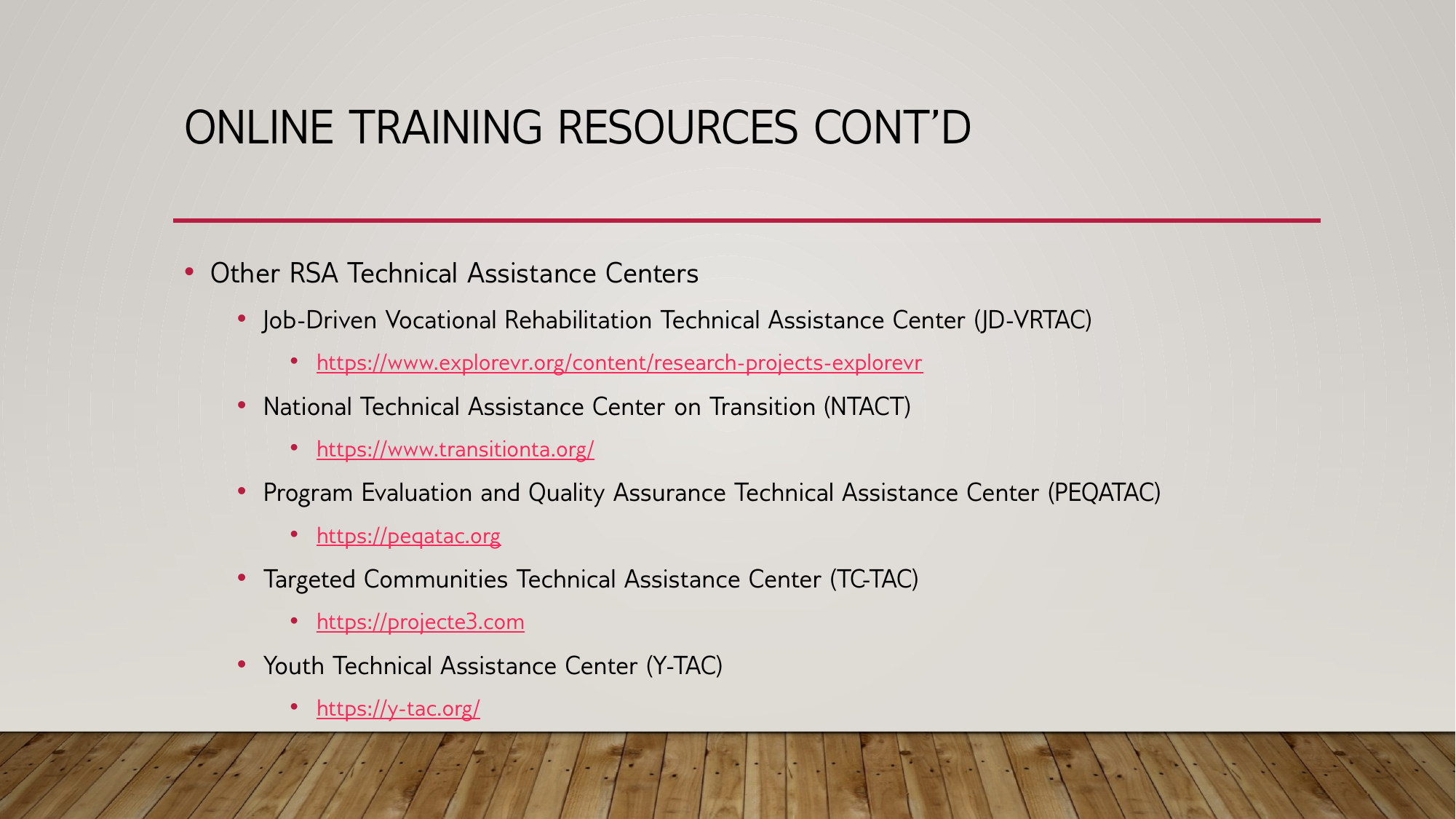

# Online Training Resources cont’d
Other RSA Technical Assistance Centers
Job-Driven Vocational Rehabilitation Technical Assistance Center (JD-VRTAC)
https://www.explorevr.org/content/research-projects-explorevr
National Technical Assistance Center on Transition (NTACT)
https://www.transitionta.org/
Program Evaluation and Quality Assurance Technical Assistance Center (PEQATAC)
https://peqatac.org
Targeted Communities Technical Assistance Center (TC-TAC)
https://projecte3.com
Youth Technical Assistance Center (Y-TAC)
https://y-tac.org/